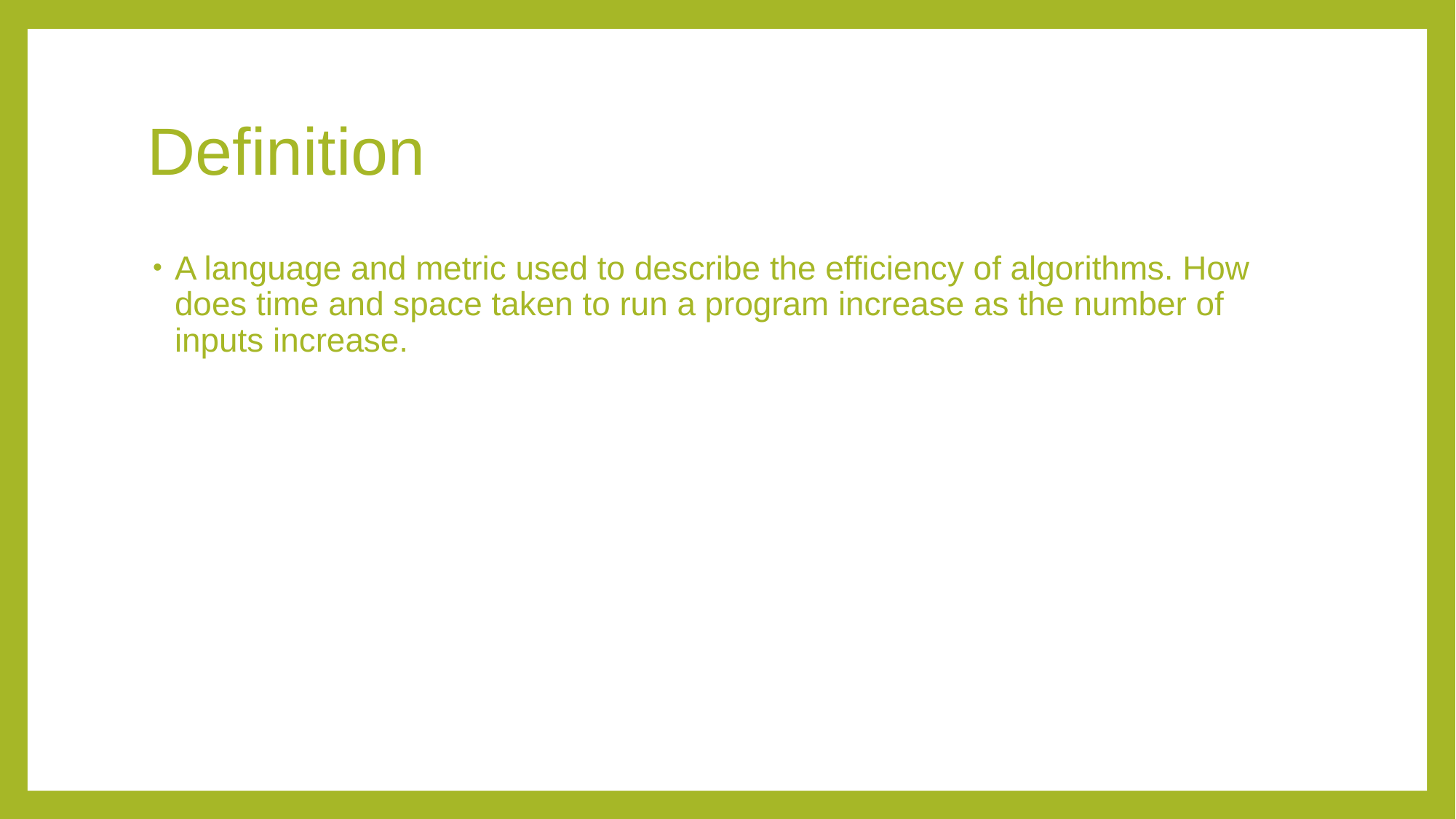

# Definition
A language and metric used to describe the efficiency of algorithms. How does time and space taken to run a program increase as the number of inputs increase.